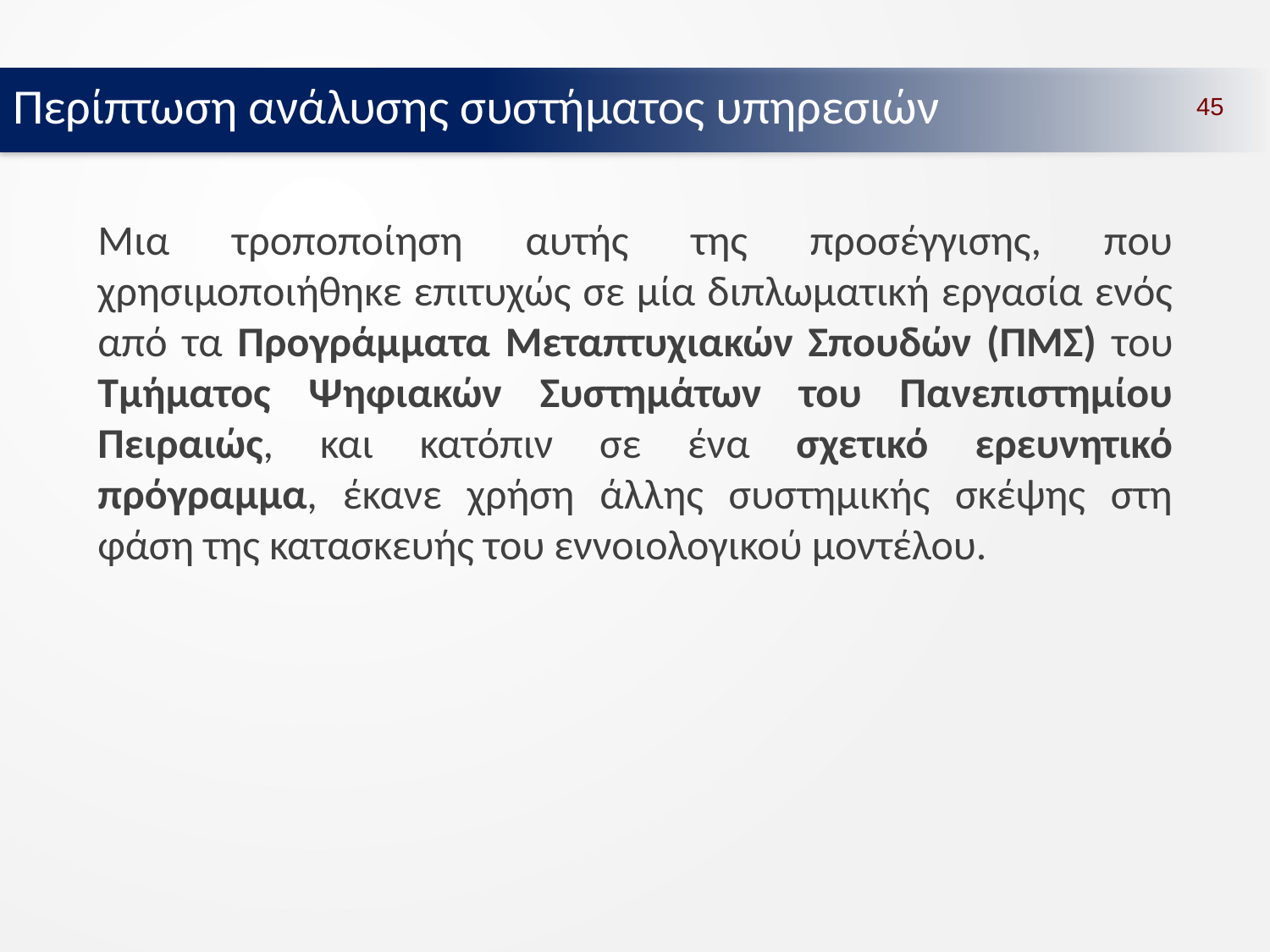

Περίπτωση ανάλυσης συστήματος υπηρεσιών
45
Μια τροποποίηση αυτής της προσέγγισης, που χρησιμοποιήθηκε επιτυχώς σε μία διπλωματική εργασία ενός από τα Προγράμματα Μεταπτυχιακών Σπουδών (ΠΜΣ) του Τμήματος Ψηφιακών Συστημάτων του Πανεπιστημίου Πειραιώς, και κατόπιν σε ένα σχετικό ερευνητικό πρόγραμμα, έκανε χρήση άλλης συστημικής σκέψης στη φάση της κατασκευής του εννοιολογικού μοντέλου.